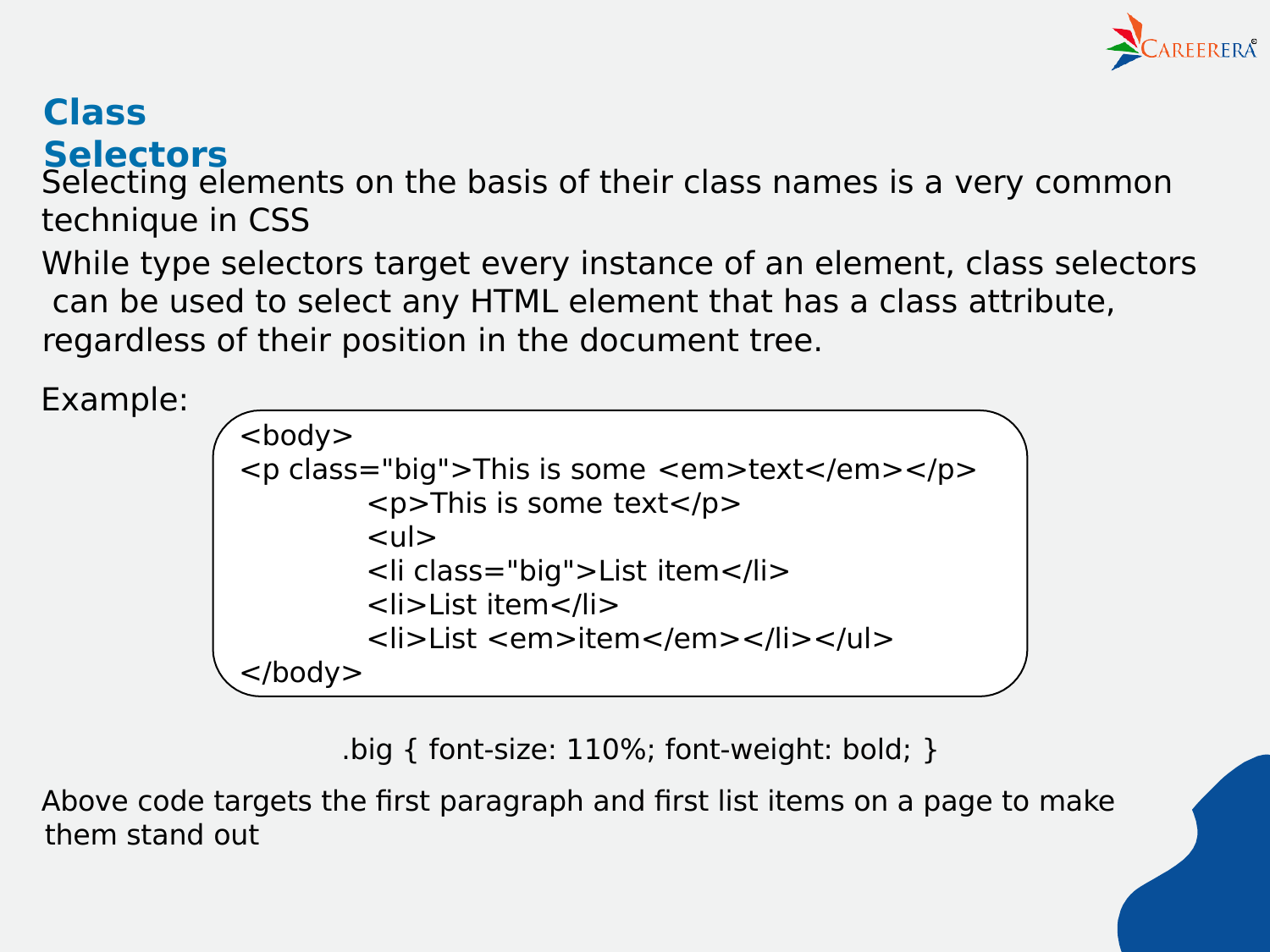

R
# Class Selectors
Selecting elements on the basis of their class names is a very common
technique in CSS
While type selectors target every instance of an element, class selectors  can be used to select any HTML element that has a class attribute,  regardless of their position in the document tree.
Example:
<body>
<p class="big">This is some <em>text</em></p>
<p>This is some text</p>
<ul>
<li class="big">List item</li>
<li>List item</li>
<li>List <em>item</em></li></ul>
</body>

.big { font-size: 110%; font-weight: bold; }
Above code targets the ﬁrst paragraph and ﬁrst list items on a page to make  them stand out